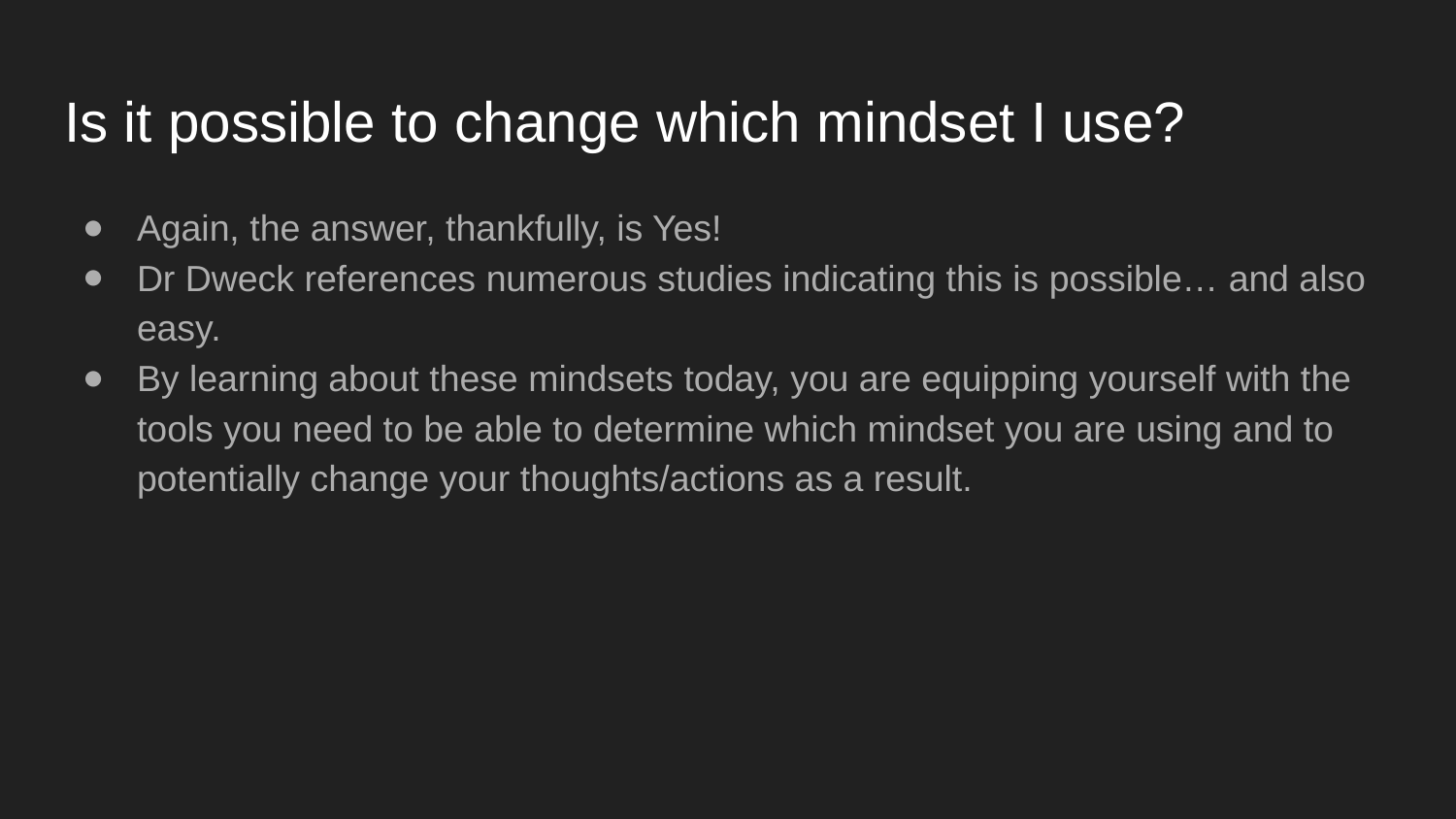

# Is it possible to change which mindset I use?
Again, the answer, thankfully, is Yes!
Dr Dweck references numerous studies indicating this is possible… and also easy.
By learning about these mindsets today, you are equipping yourself with the tools you need to be able to determine which mindset you are using and to potentially change your thoughts/actions as a result.